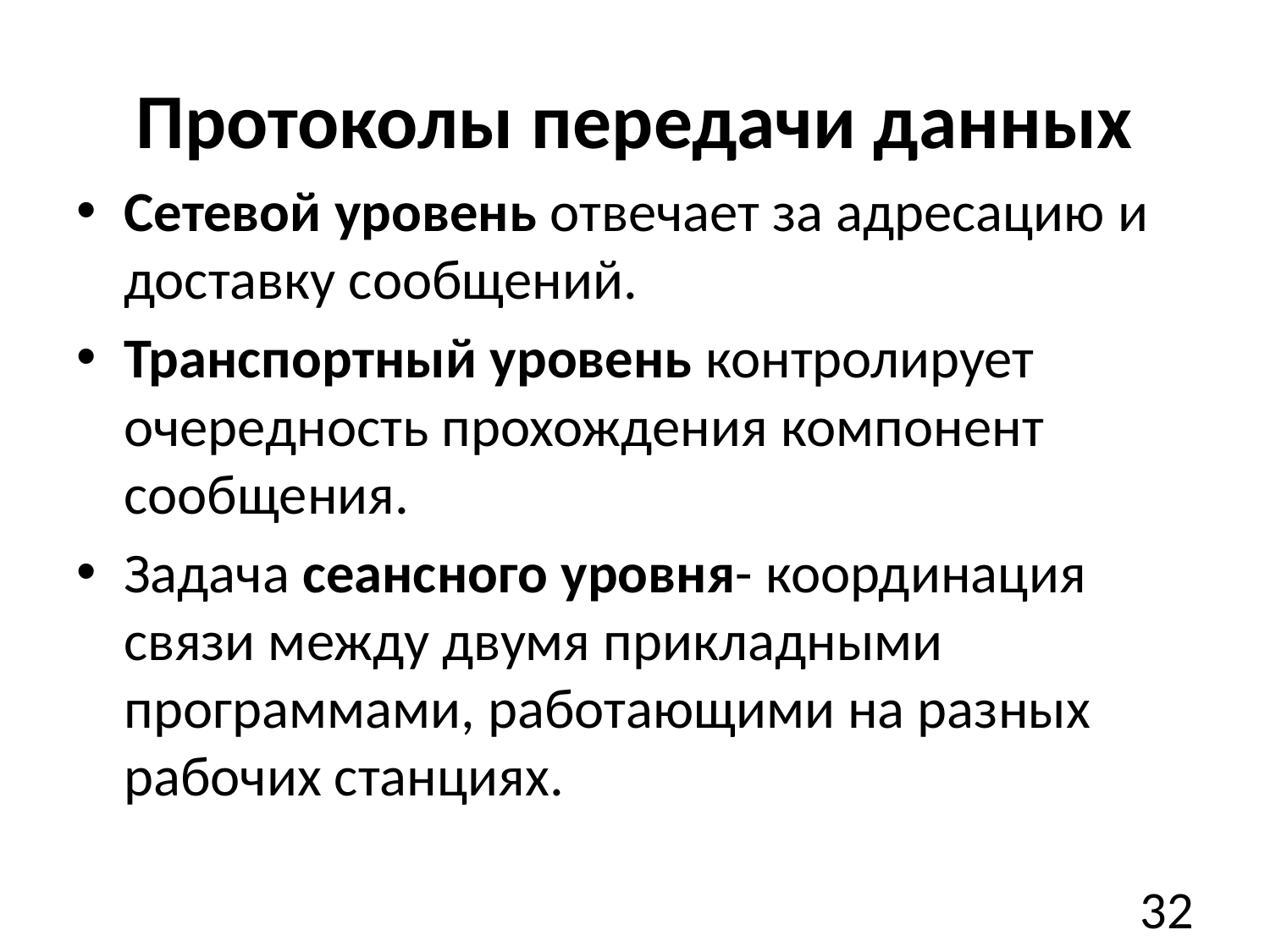

# Протоколы передачи данных
Сетевой уровень отвечает за адресацию и доставку сообщений.
Транспортный уровень контролирует очередность прохождения компонент сообщения.
Задача сеансного уровня- координация связи между двумя прикладными программами, работающими на разных рабочих станциях.

32